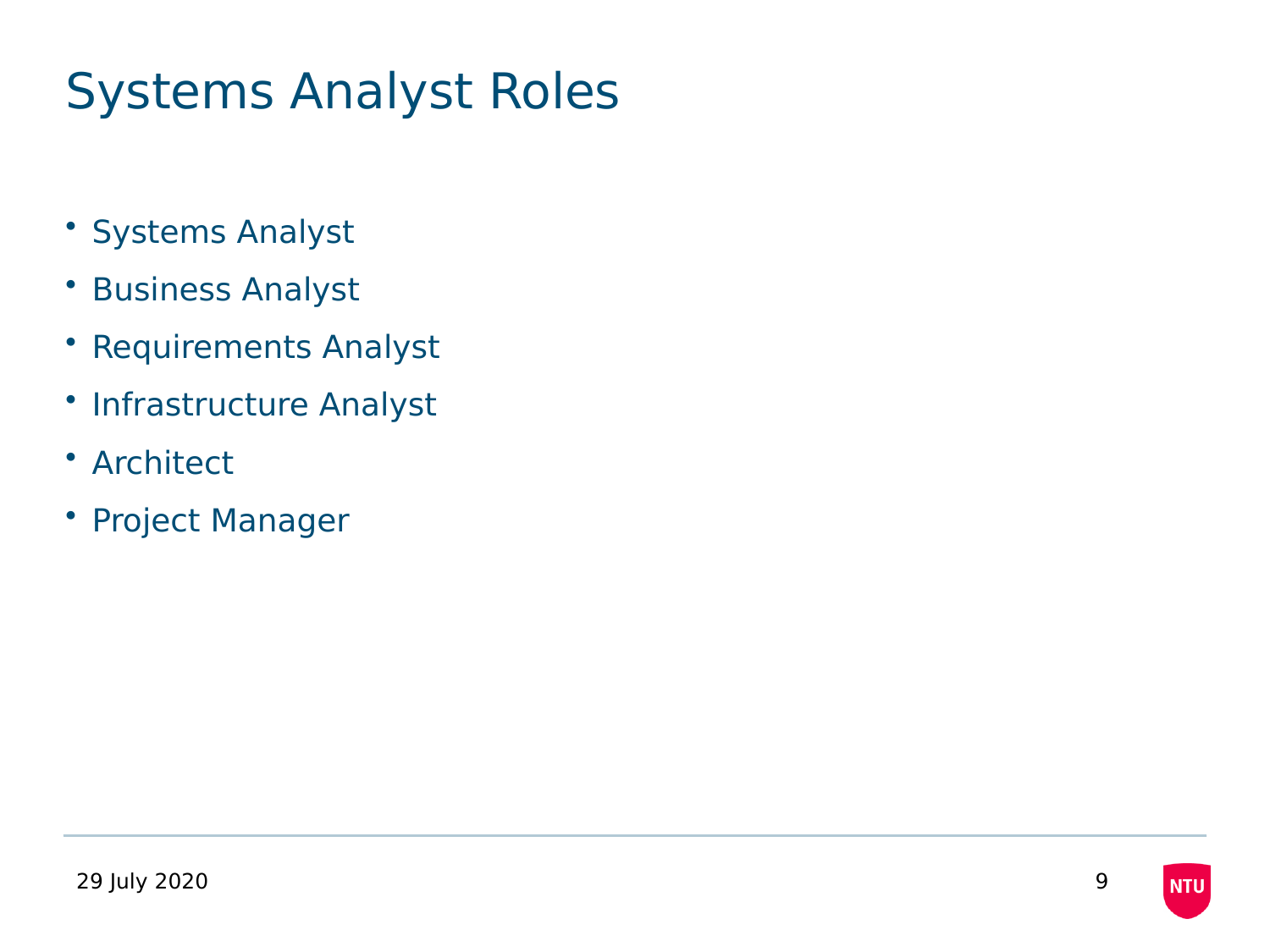

# Systems Analyst Roles
Systems Analyst
Business Analyst
Requirements Analyst
Infrastructure Analyst
Architect
Project Manager
29 July 2020
9